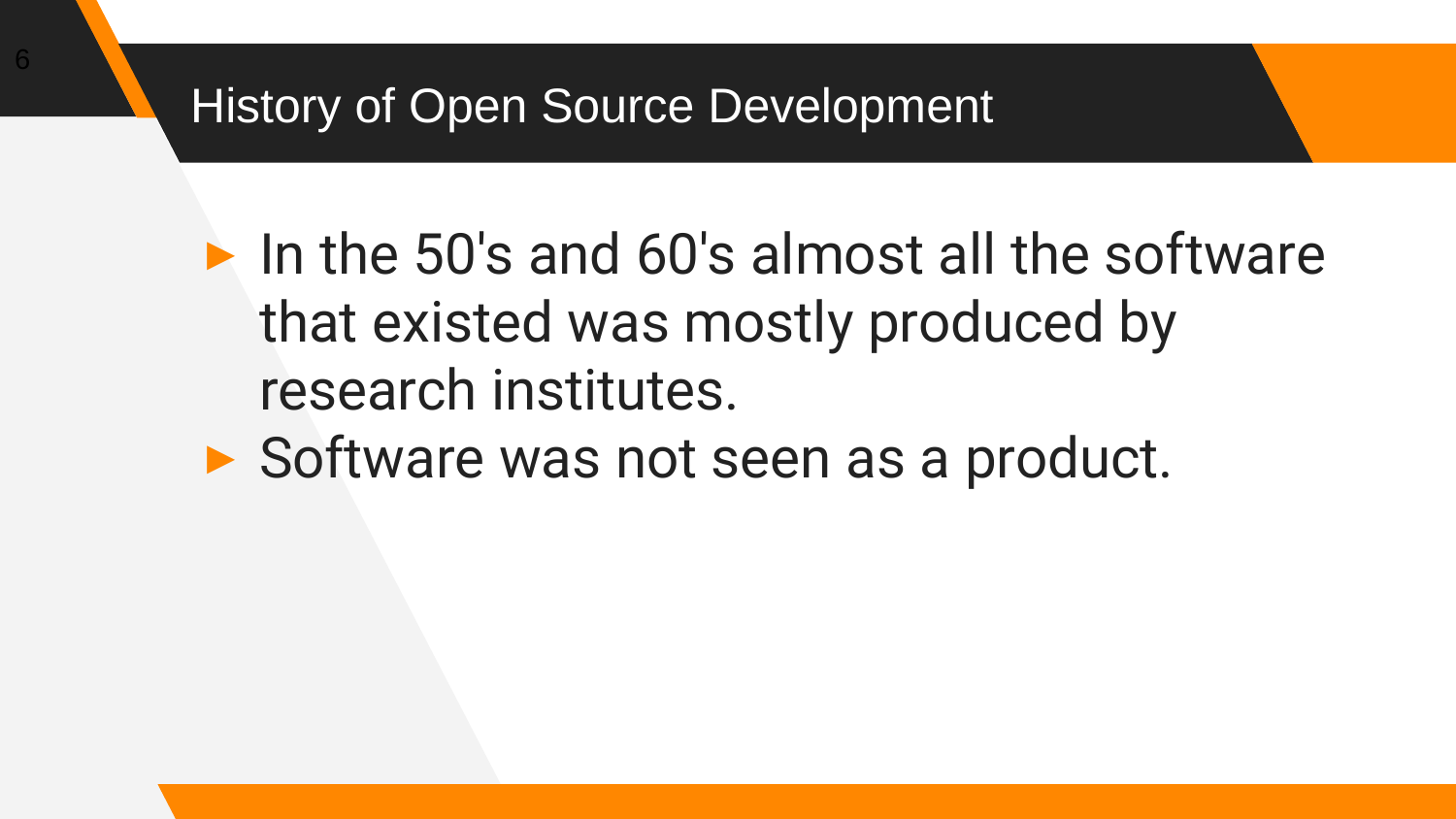

6
# History of Open Source Development
In the 50's and 60's almost all the software that existed was mostly produced by research institutes.
Software was not seen as a product.